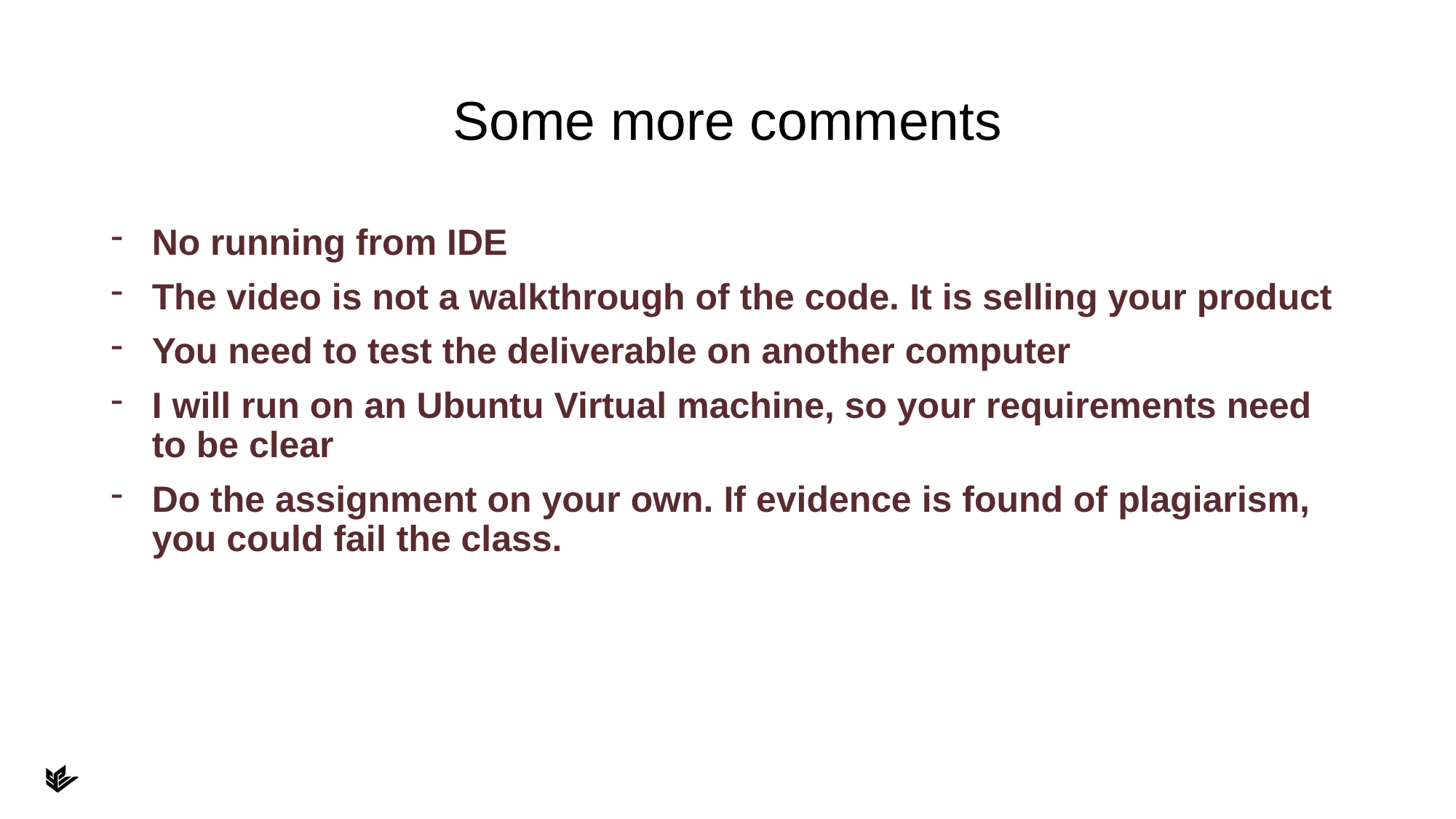

# Some more comments
No running from IDE
The video is not a walkthrough of the code. It is selling your product
You need to test the deliverable on another computer
I will run on an Ubuntu Virtual machine, so your requirements need to be clear
Do the assignment on your own. If evidence is found of plagiarism, you could fail the class.